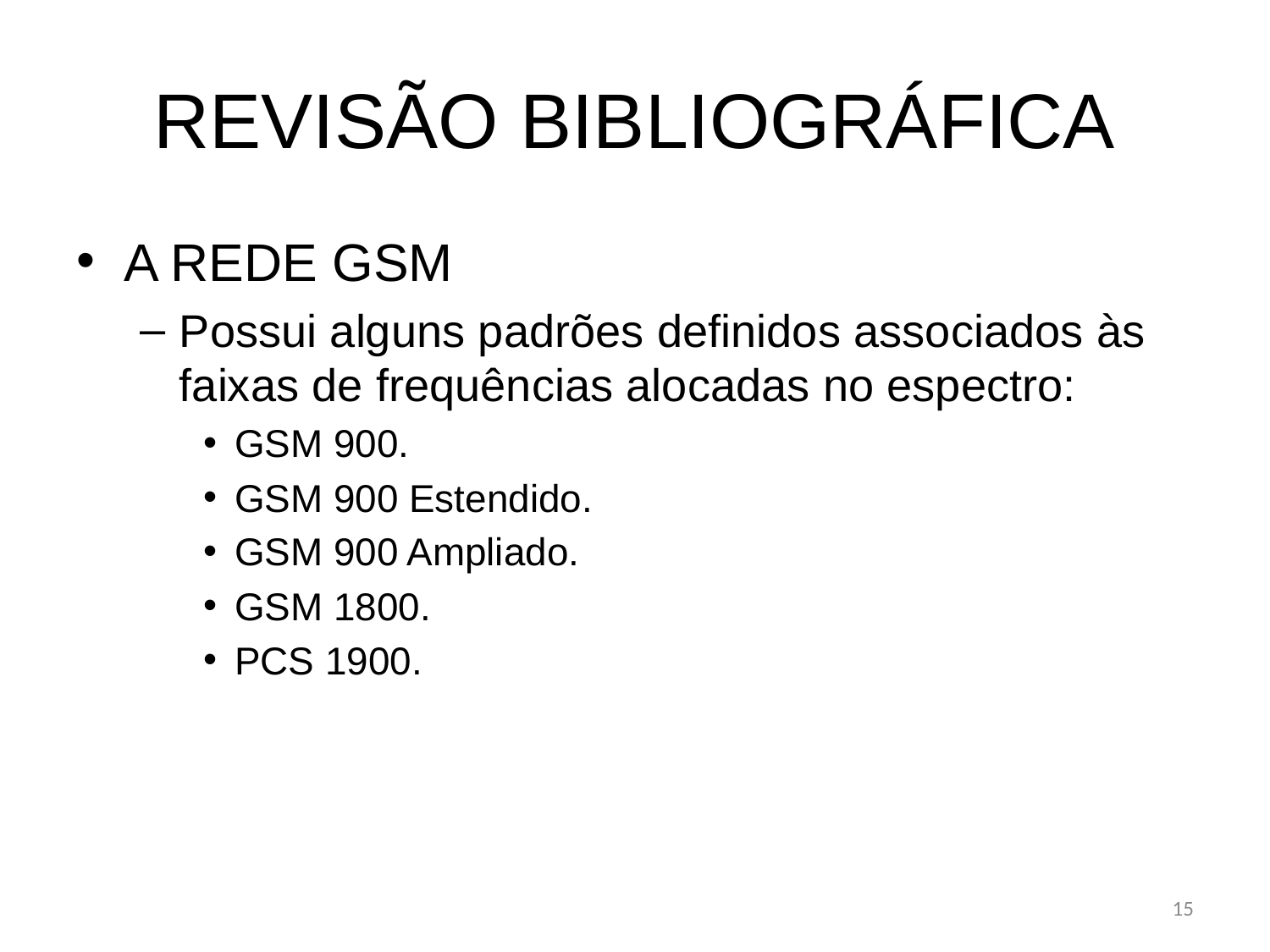

# REVISÃO BIBLIOGRÁFICA
A REDE GSM
Possui alguns padrões definidos associados às faixas de frequências alocadas no espectro:
GSM 900.
GSM 900 Estendido.
GSM 900 Ampliado.
GSM 1800.
PCS 1900.

15